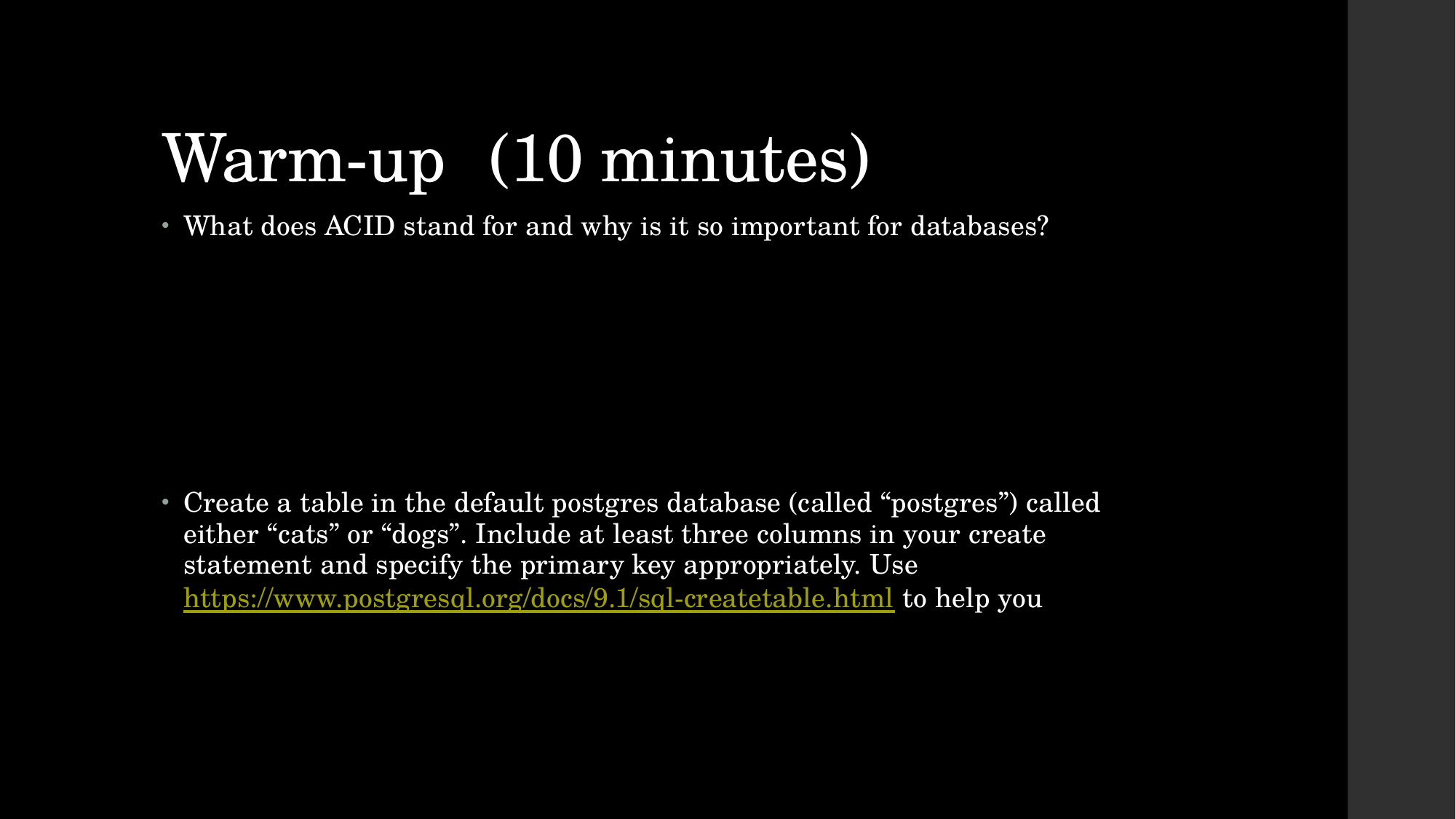

# Warm-up	(10 minutes)
What does ACID stand for and why is it so important for databases?

Create a table in the default postgres database (called “postgres”) called either “cats” or “dogs”. Include at least three columns in your create statement and specify the primary key appropriately. Use https://www.postgresql.org/docs/9.1/sql-createtable.html to help you